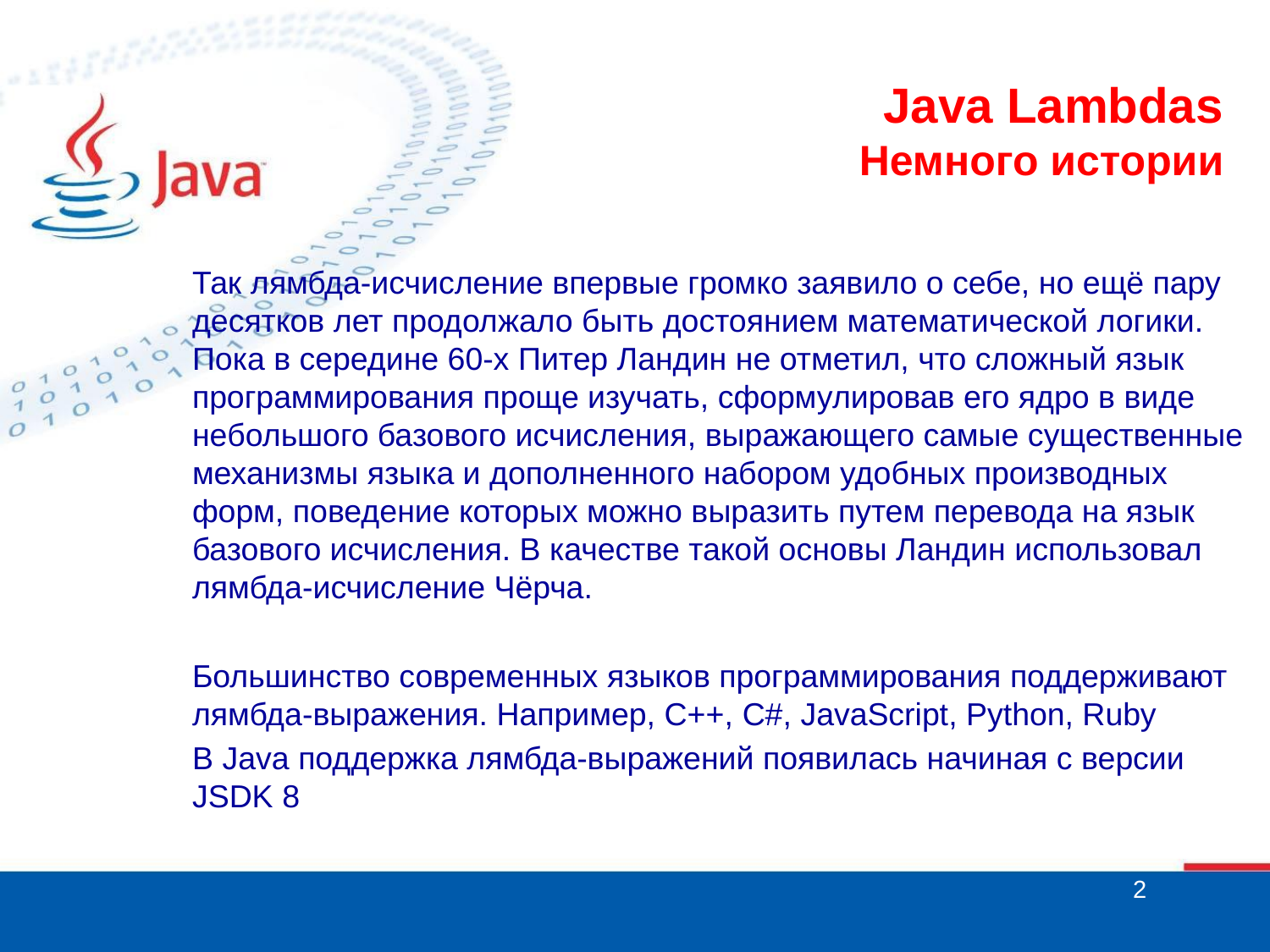

# Java Lambdas Немного истории
Так лямбда-исчисление впервые громко заявило о себе, но ещё пару десятков лет продолжало быть достоянием математической логики. Пока в середине 60-х Питер Ландин не отметил, что сложный язык программирования проще изучать, сформулировав его ядро в виде небольшого базового исчисления, выражающего самые существенные механизмы языка и дополненного набором удобных производных форм, поведение которых можно выразить путем перевода на язык базового исчисления. В качестве такой основы Ландин использовал лямбда-исчисление Чёрча.

Большинство современных языков программирования поддерживают лямбда-выражения. Например, С++, C#, JavaScript, Python, Ruby
В Java поддержка лямбда-выражений появилась начиная с версии JSDK 8

2